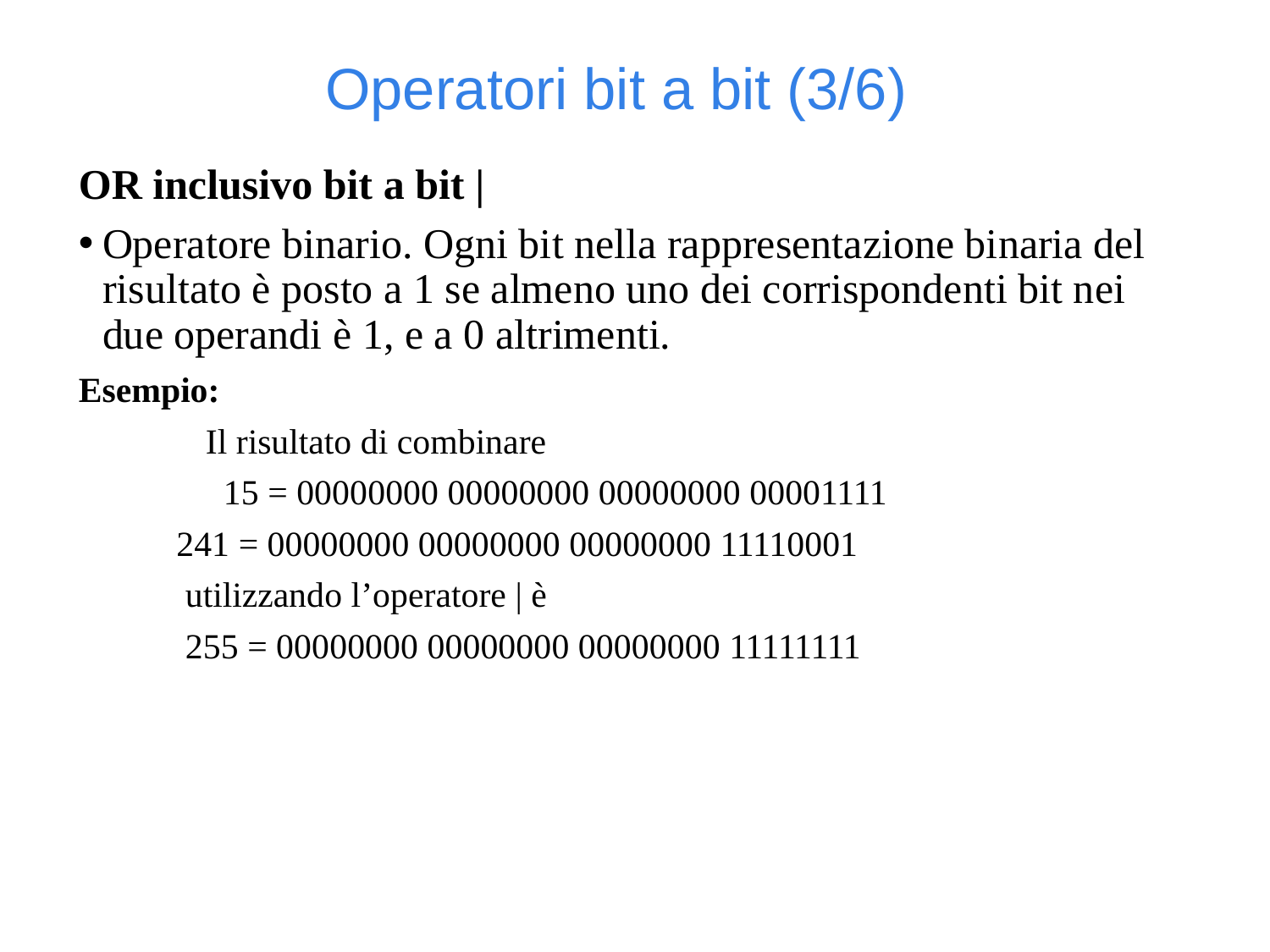

Operatori bit a bit (3/6)

OR inclusivo bit a bit |
Operatore binario. Ogni bit nella rappresentazione binaria del risultato è posto a 1 se almeno uno dei corrispondenti bit nei due operandi è 1, e a 0 altrimenti.
Esempio:
	Il risultato di combinare
       	  15 = 00000000 00000000 00000000 00001111
           241 = 00000000 00000000 00000000 11110001
            utilizzando l’operatore | è
            255 = 00000000 00000000 00000000 11111111